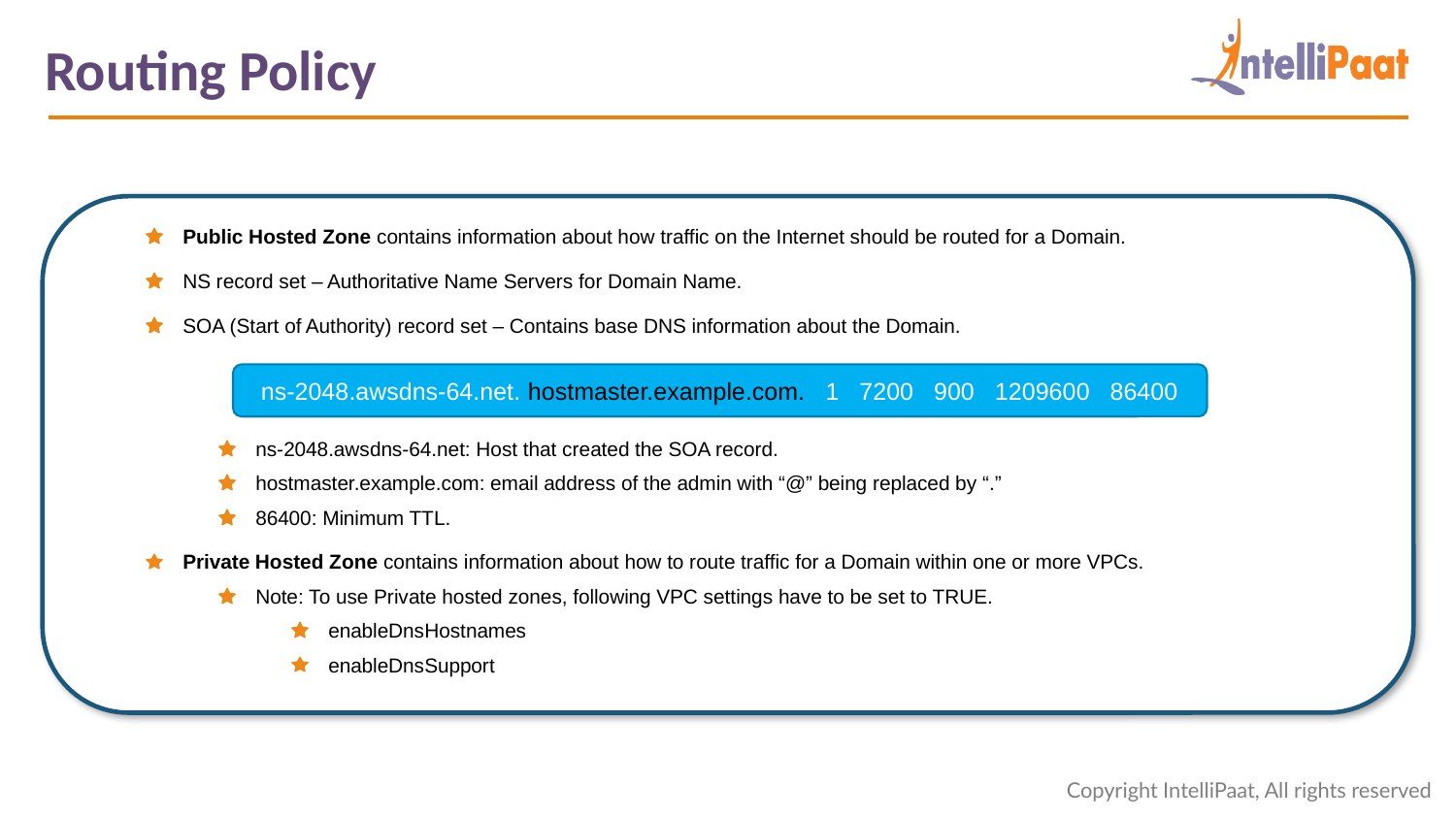

Routing Policy

Public Hosted Zone contains information about how traffic on the Internet should be routed for a Domain.
NS record set – Authoritative Name Servers for Domain Name.
SOA (Start of Authority) record set – Contains base DNS information about the Domain.

ns-2048.awsdns-64.net: Host that created the SOA record.
hostmaster.example.com: email address of the admin with “@” being replaced by “.”
86400: Minimum TTL.
Private Hosted Zone contains information about how to route traffic for a Domain within one or more VPCs.
Note: To use Private hosted zones, following VPC settings have to be set to TRUE.
enableDnsHostnames
enableDnsSupport
ns-2048.awsdns-64.net. hostmaster.example.com.   1   7200   900   1209600   86400